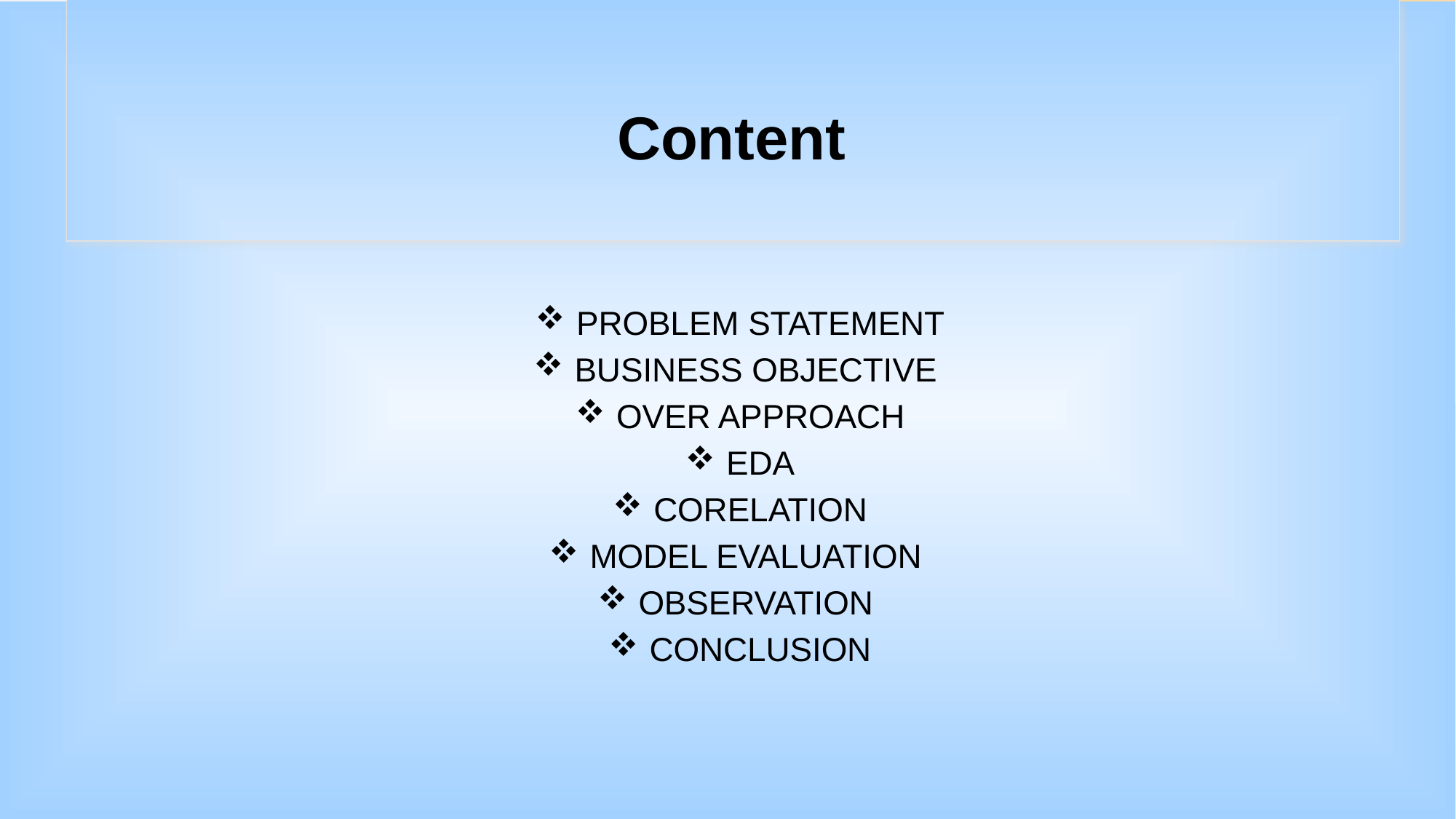

# Content
PROBLEM STATEMENT
BUSINESS OBJECTIVE
OVER APPROACH
EDA
CORELATION
MODEL EVALUATION
OBSERVATION
CONCLUSION